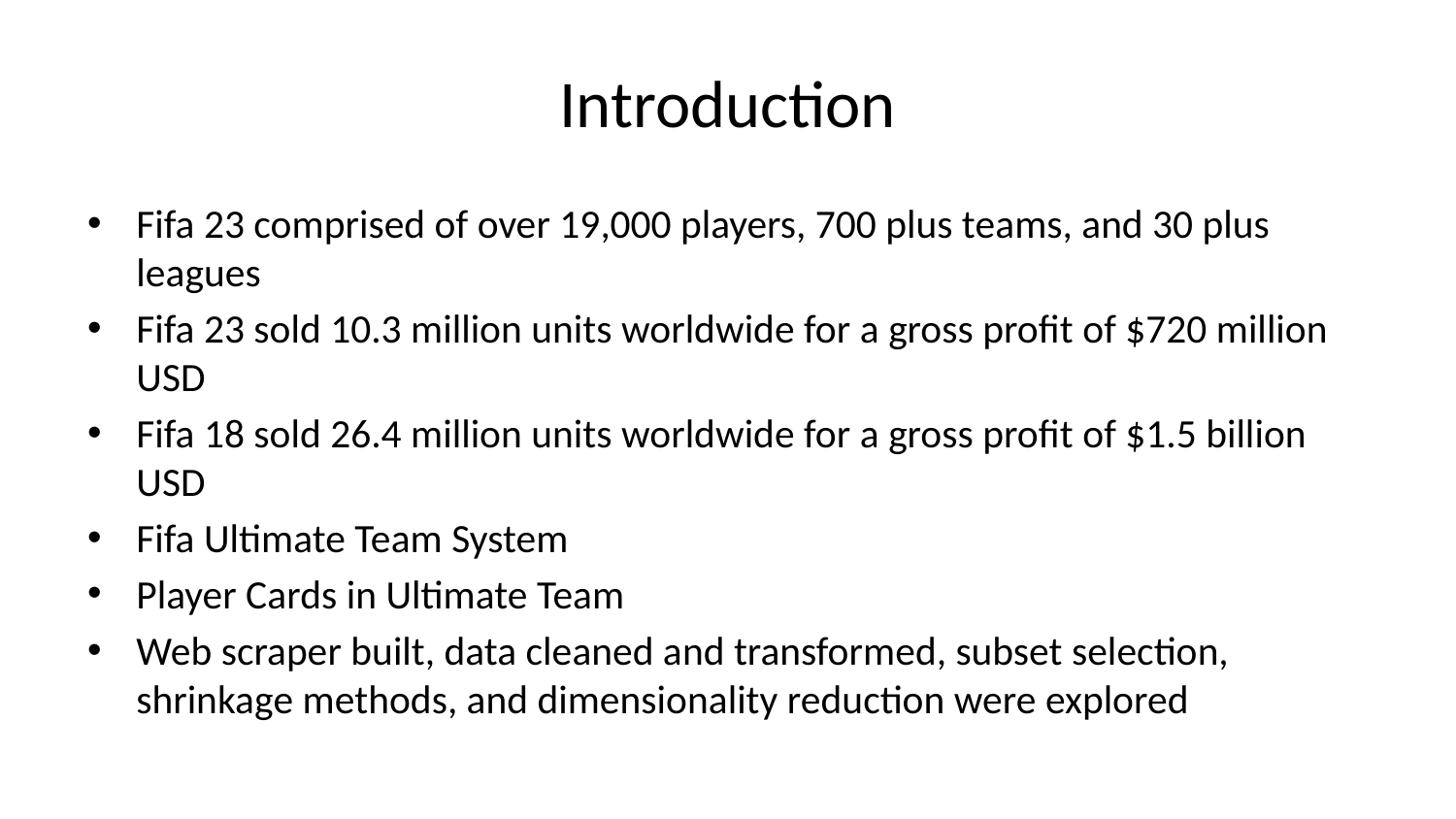

# Introduction
Fifa 23 comprised of over 19,000 players, 700 plus teams, and 30 plus leagues
Fifa 23 sold 10.3 million units worldwide for a gross profit of $720 million USD
Fifa 18 sold 26.4 million units worldwide for a gross profit of $1.5 billion USD
Fifa Ultimate Team System
Player Cards in Ultimate Team
Web scraper built, data cleaned and transformed, subset selection, shrinkage methods, and dimensionality reduction were explored